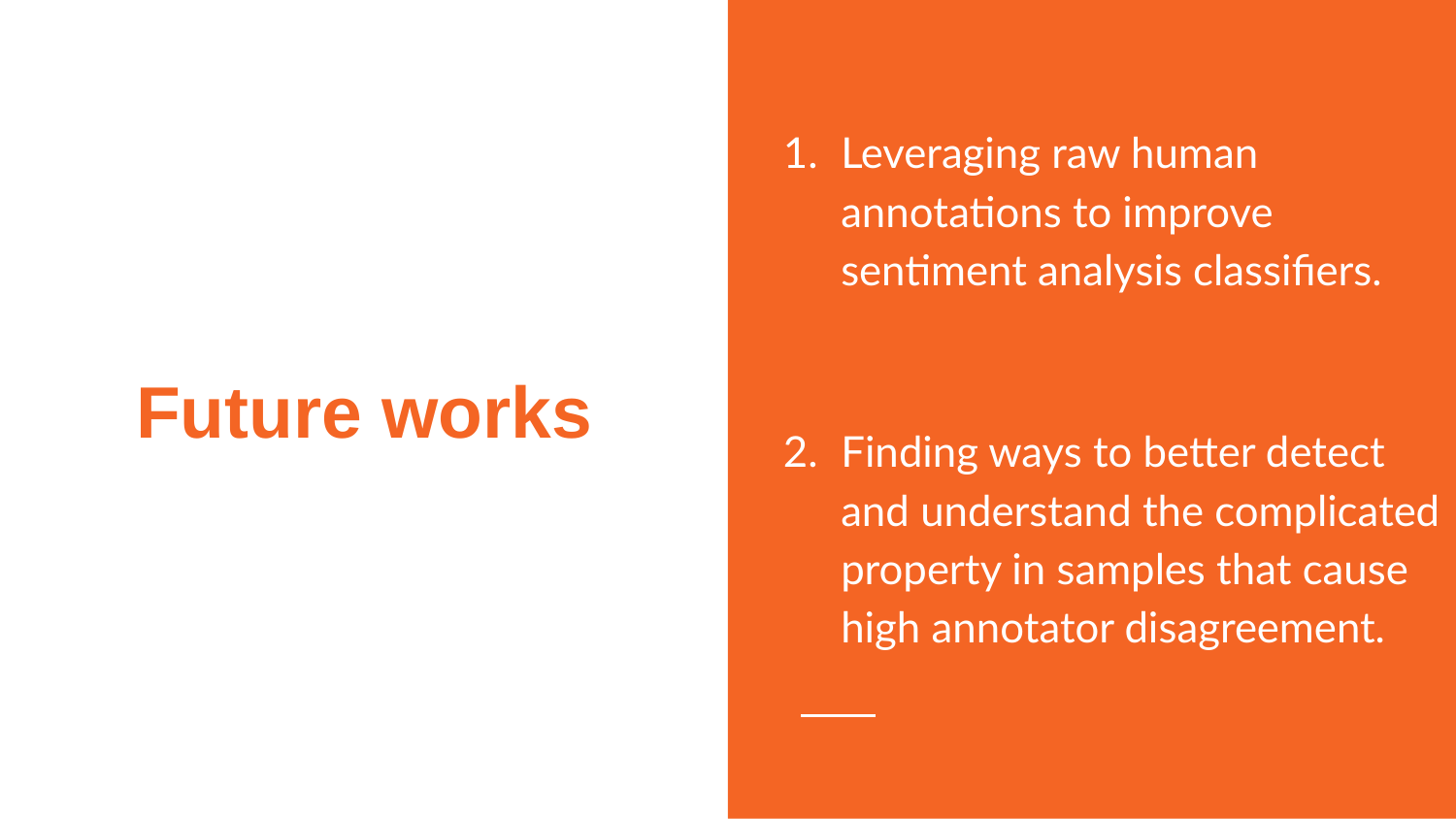

Leveraging raw human annotations to improve sentiment analysis classifiers.

Finding ways to better detect and understand the complicated property in samples that cause high annotator disagreement.
# Future works